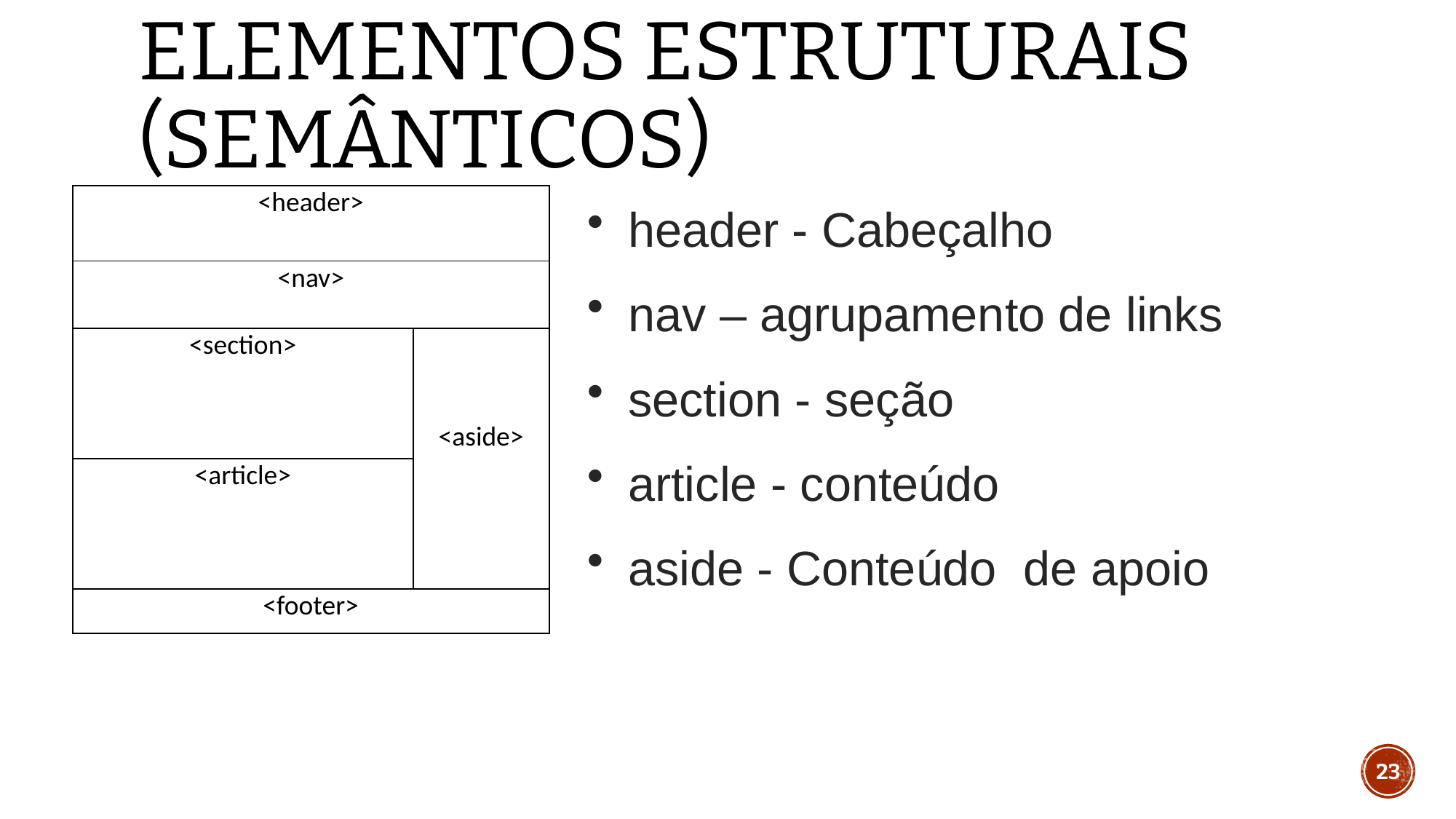

# Elementos estruturais (semânticos)
| <header> |  |
| --- | --- |
| <nav> |  |
| <section> | <aside> |
| <article> |  |
| <footer> |  |
header - Cabeçalho
nav – agrupamento de links
section - seção
article - conteúdo
aside - Conteúdo  de apoio

23